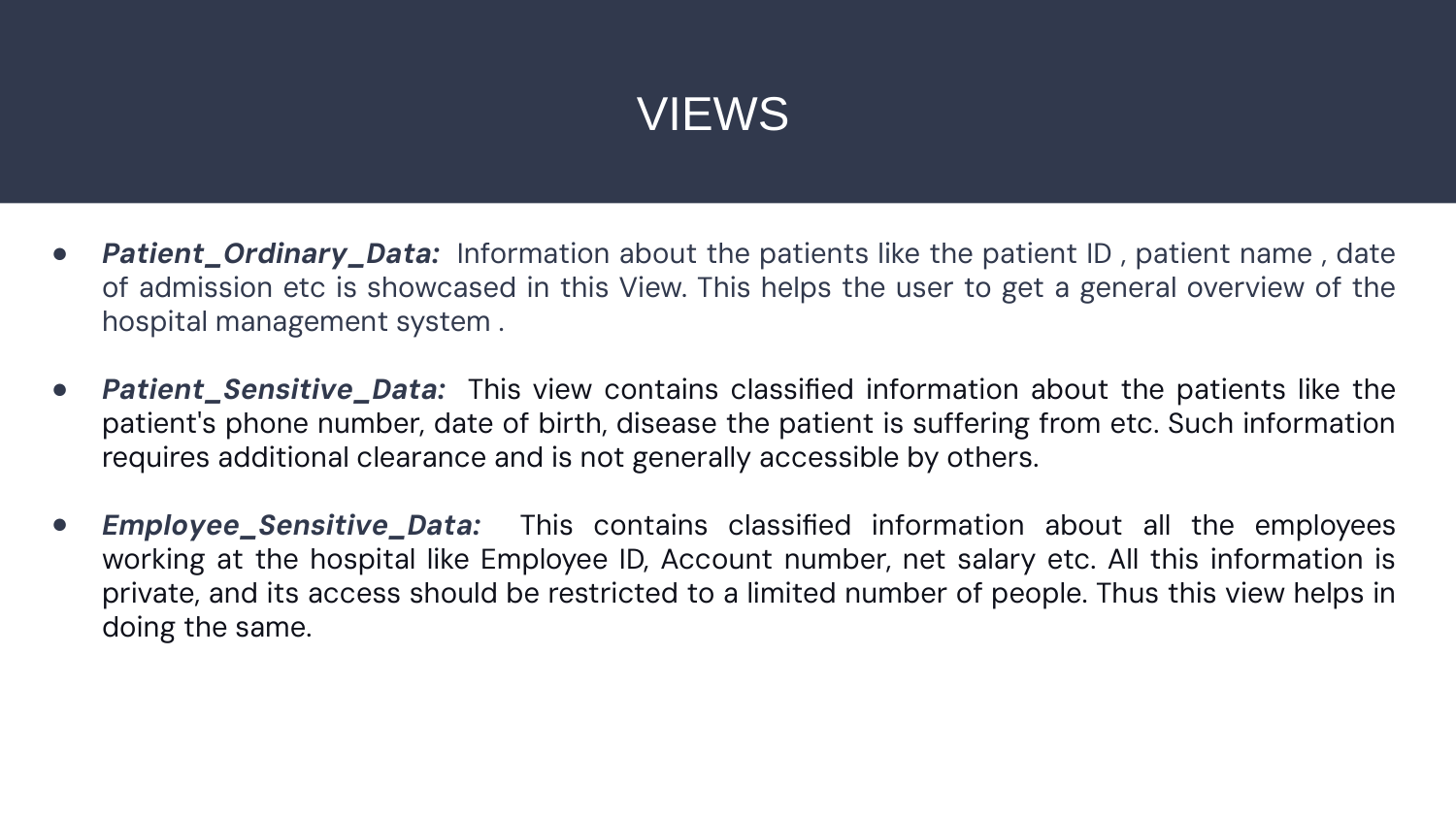

# VIEWS
Patient_Ordinary_Data:  Information about the patients like the patient ID , patient name , date of admission etc is showcased in this View. This helps the user to get a general overview of the hospital management system .

Patient_Sensitive_Data:  This view contains classified information about the patients like the patient's phone number, date of birth, disease the patient is suffering from etc. Such information requires additional clearance and is not generally accessible by others.

Employee_Sensitive_Data:  This contains classified information about all the employees working at the hospital like Employee ID, Account number, net salary etc. All this information is private, and its access should be restricted to a limited number of people. Thus this view helps in doing the same.